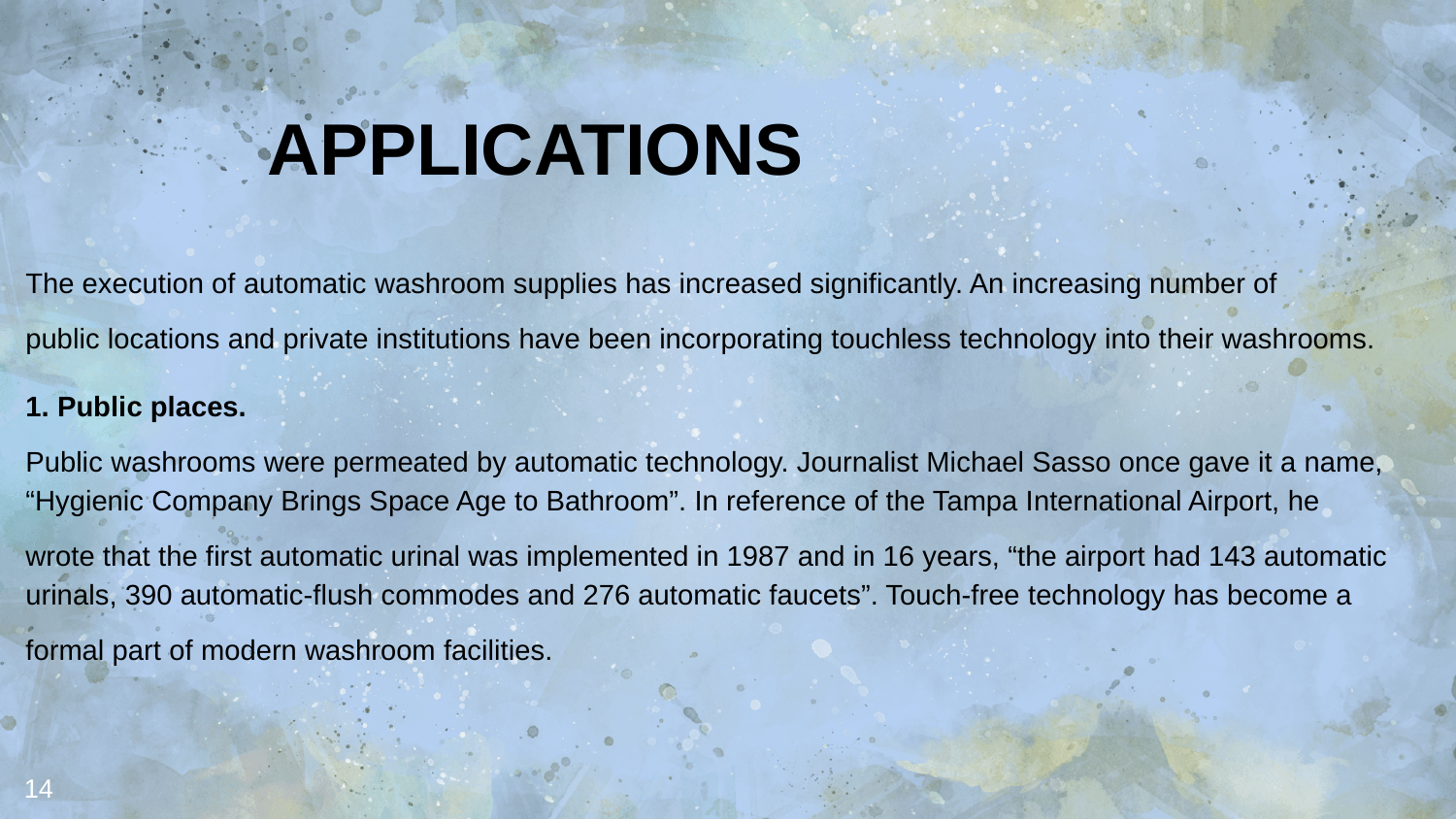

APPLICATIONS

The execution of automatic washroom supplies has increased significantly. An increasing number of
public locations and private institutions have been incorporating touchless technology into their washrooms.
1. Public places.
Public washrooms were permeated by automatic technology. Journalist Michael Sasso once gave it a name, “Hygienic Company Brings Space Age to Bathroom”. In reference of the Tampa International Airport, he
wrote that the first automatic urinal was implemented in 1987 and in 16 years, “the airport had 143 automatic urinals, 390 automatic-flush commodes and 276 automatic faucets”. Touch-free technology has become a
formal part of modern washroom facilities.

14